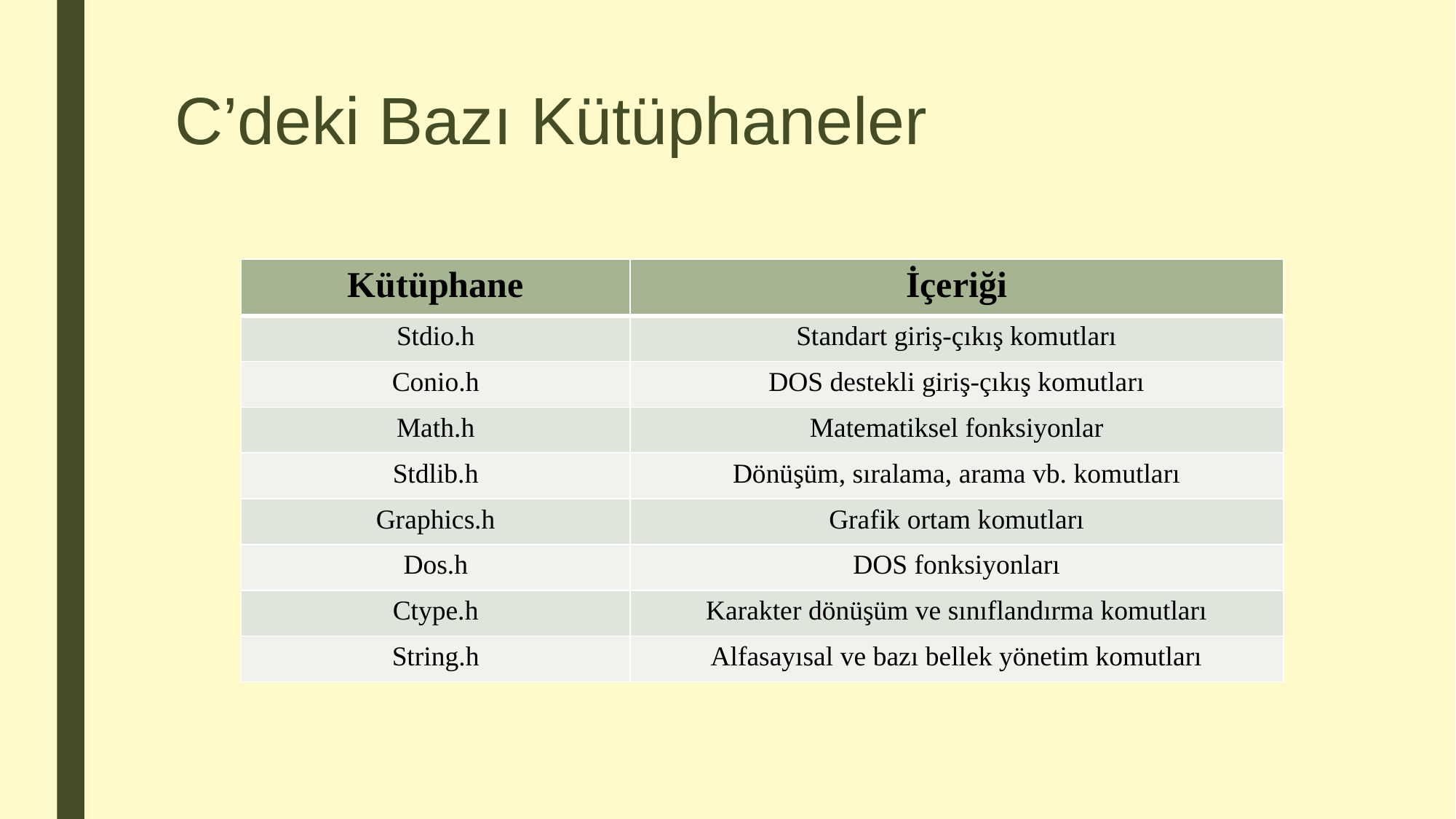

# C’deki Bazı Kütüphaneler
| Kütüphane | İçeriği |
| --- | --- |
| Stdio.h | Standart giriş-çıkış komutları |
| Conio.h | DOS destekli giriş-çıkış komutları |
| Math.h | Matematiksel fonksiyonlar |
| Stdlib.h | Dönüşüm, sıralama, arama vb. komutları |
| Graphics.h | Grafik ortam komutları |
| Dos.h | DOS fonksiyonları |
| Ctype.h | Karakter dönüşüm ve sınıflandırma komutları |
| String.h | Alfasayısal ve bazı bellek yönetim komutları |